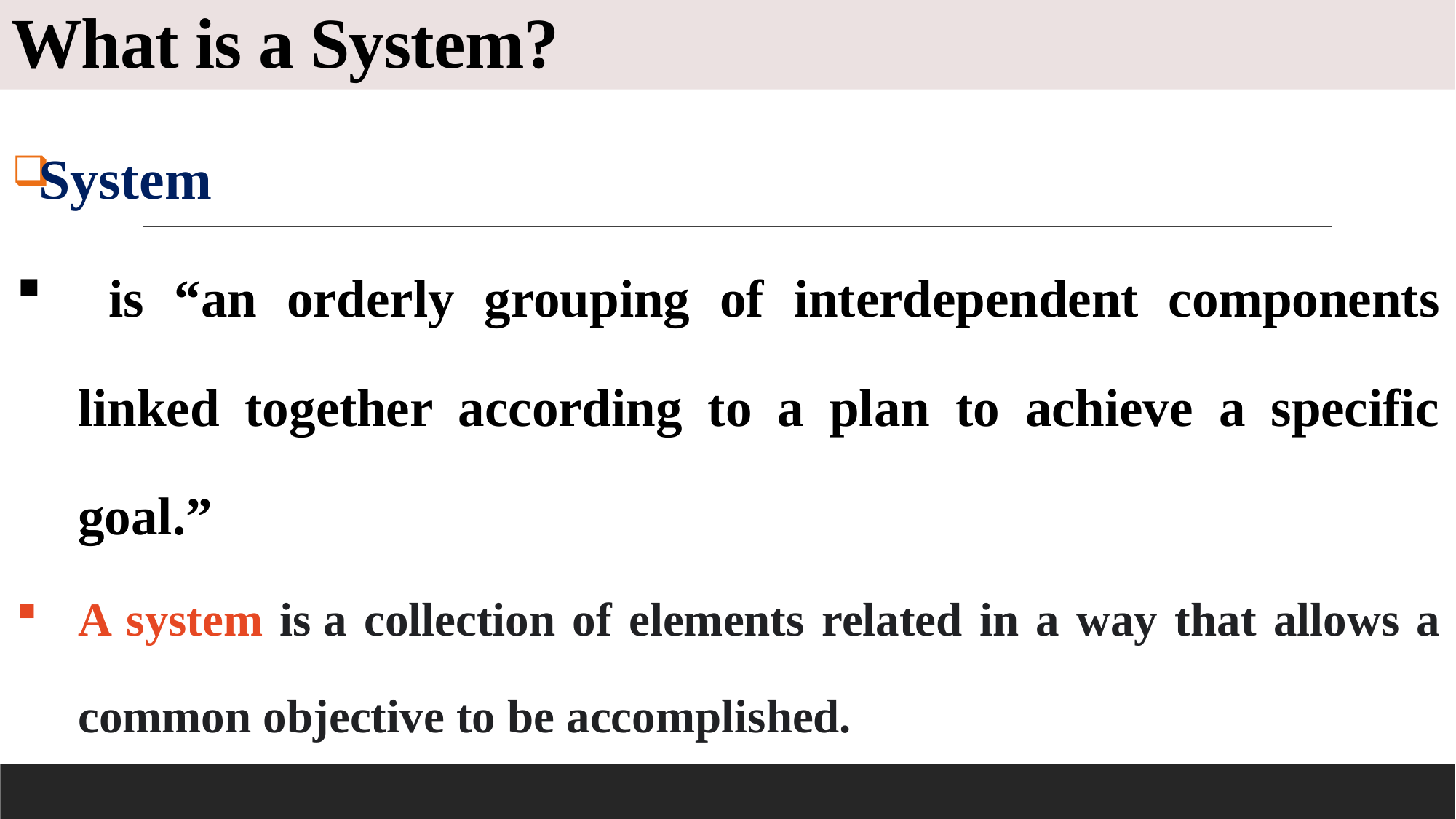

# What is a System?
 System
 is “an orderly grouping of interdependent components linked together according to a plan to achieve a specific goal.”
A system is a collection of elements related in a way that allows a common objective to be accomplished.